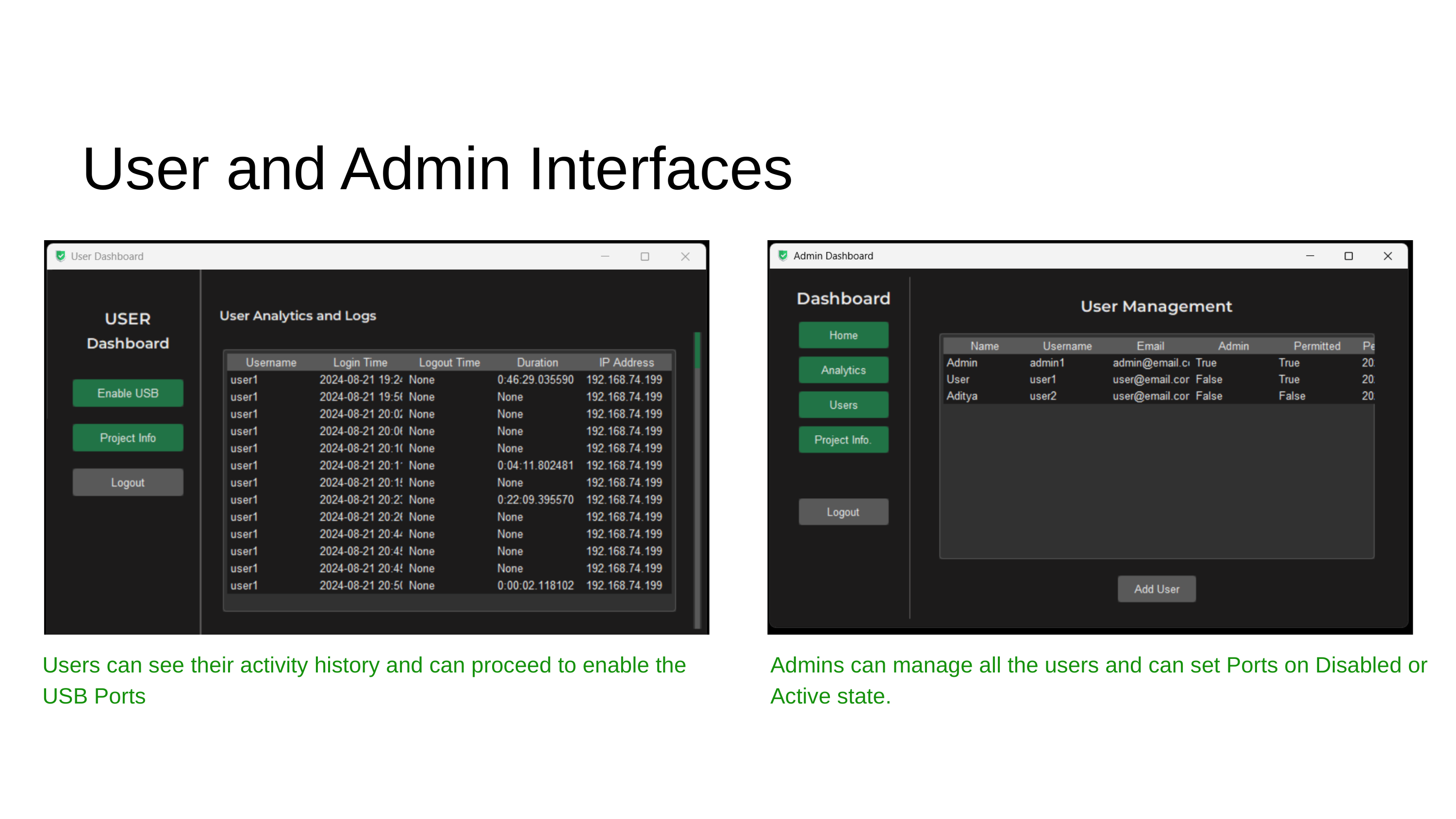

User and Admin Interfaces

Users can see their activity history and can proceed to enable the USB Ports

Admins can manage all the users and can set Ports on Disabled or Active state.